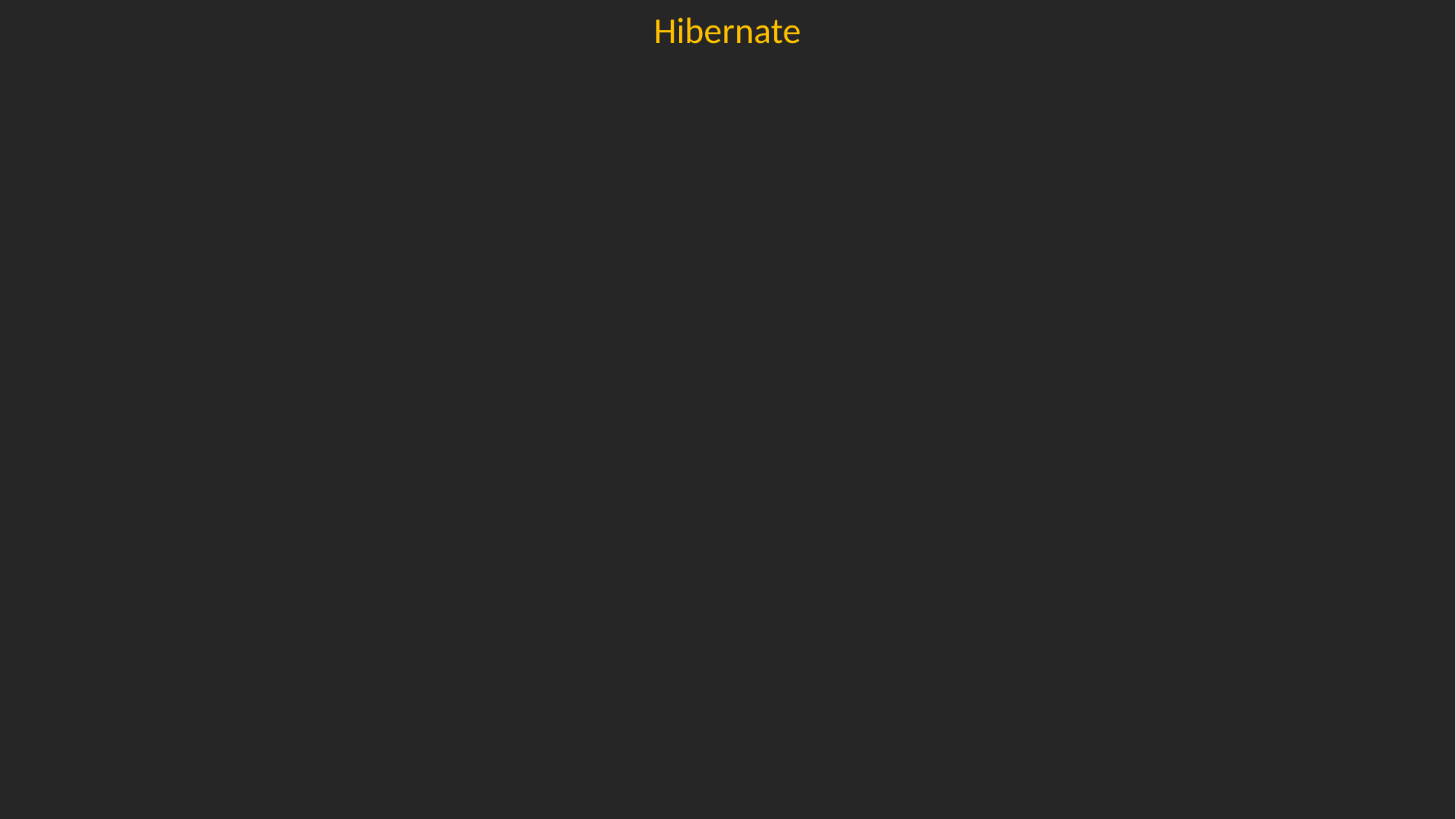

Hibernate
<?xml version="1.0" encoding="UTF-8"?>
<persistence version="2.1"
    xmlns="http://xmlns.jcp.org/xml/ns/persistence"
    xmlns:xsi="http://www.w3.org/2001/XMLSchema-instance"
    xsi:schemaLocation="http://xmlns.jcp.org/xml/ns/persistence http://xmlns.jcp.org/xml/ns/persistence/persistence_2_1.xsd">
    <persistence-unit name="recruitment-tool-PU"
        transaction-type="JTA">
        <provider>org.hibernate.ejb.HibernatePersistence</provider>
        <jta-data-source>java:/RecruitmentToolDS</jta-data-source>
        <exclude-unlisted-classes>false</exclude-unlisted-classes>
    </persistence-unit>
</persistence>